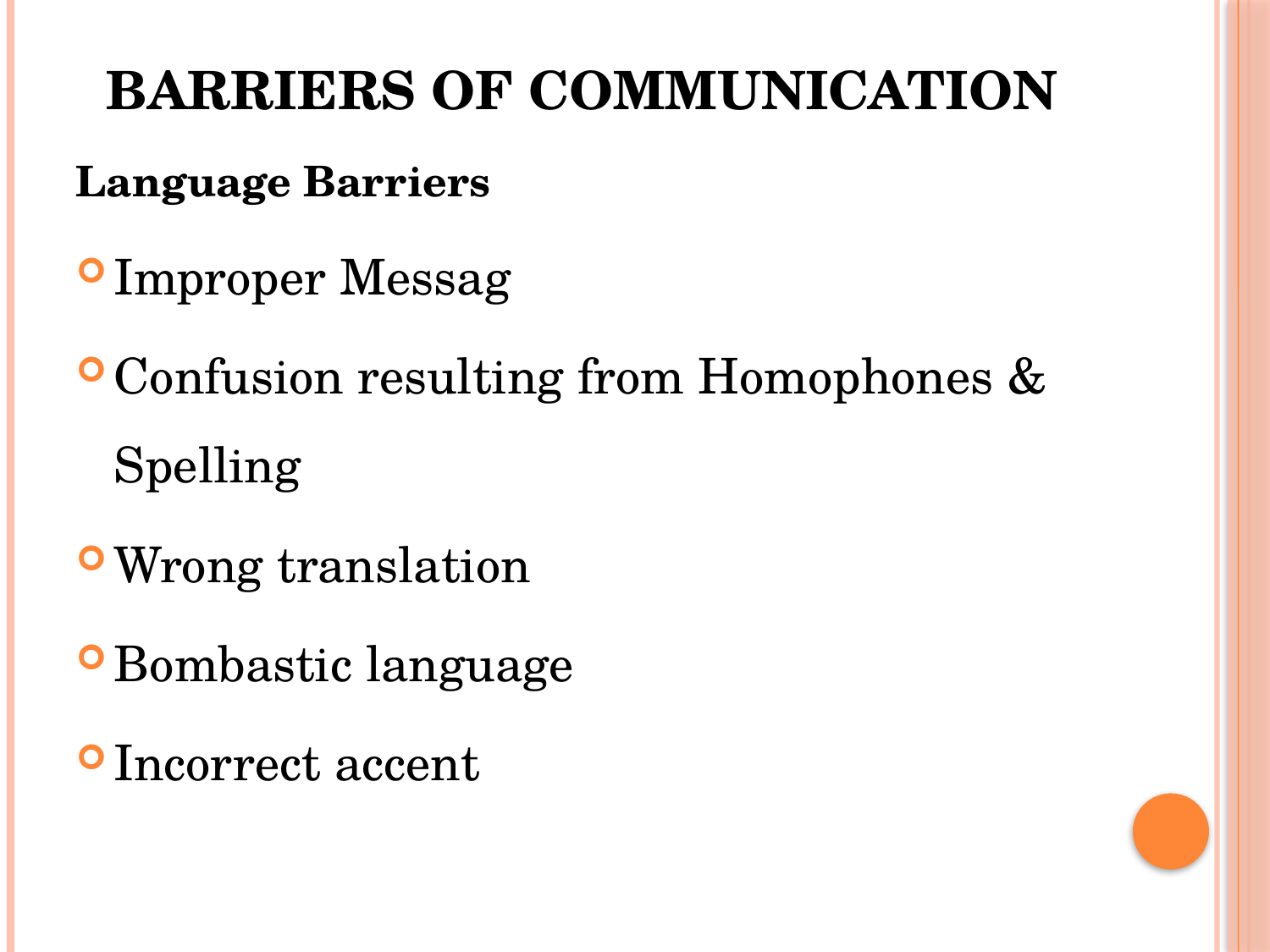

# Barriers of communication
Language Barriers
Improper Messag
Confusion resulting from Homophones & Spelling
Wrong translation
Bombastic language
Incorrect accent